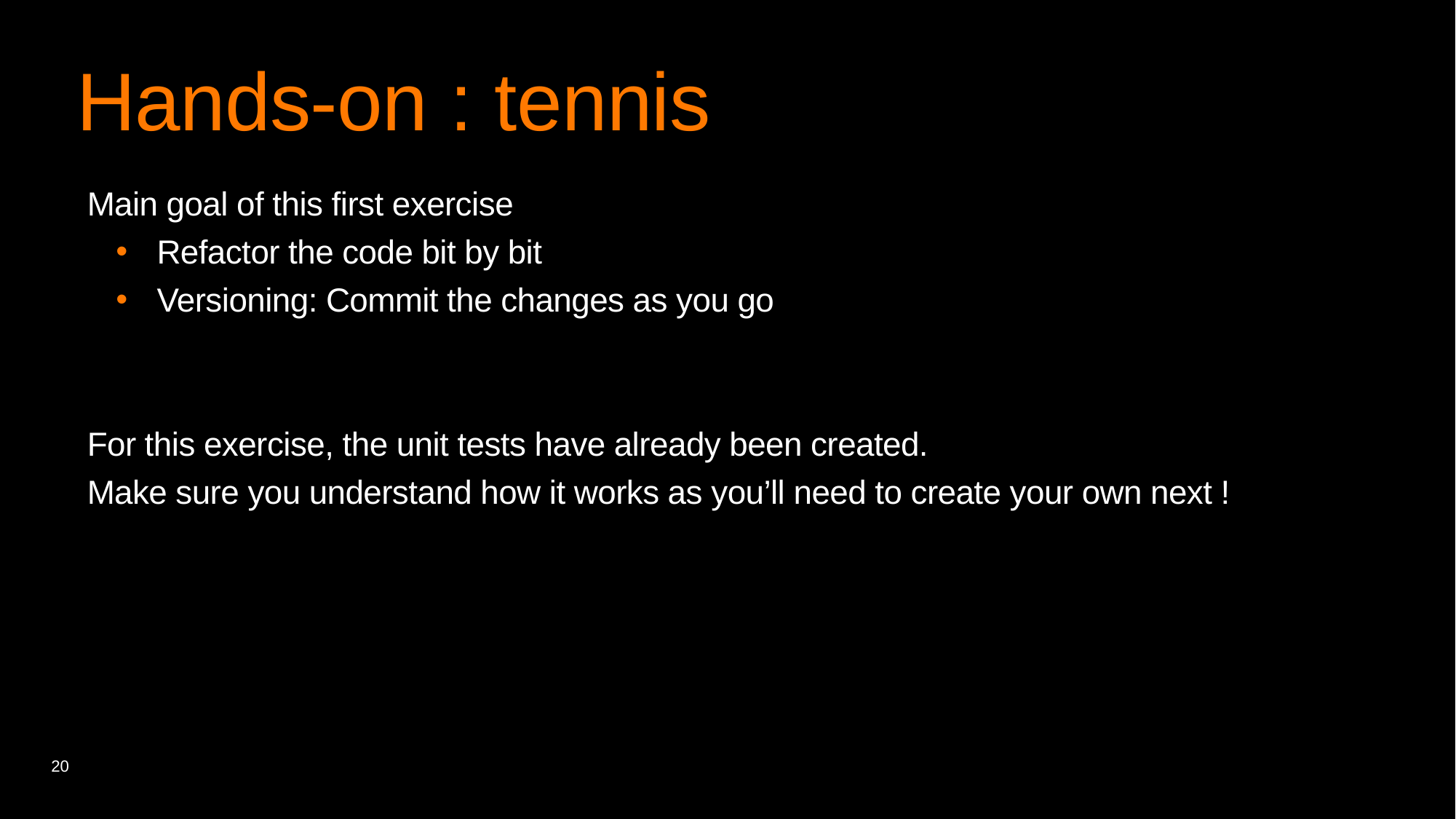

# Hands-on : tennis
Main goal of this first exercise
Refactor the code bit by bit
Versioning: Commit the changes as you go

For this exercise, the unit tests have already been created.
Make sure you understand how it works as you’ll need to create your own next !